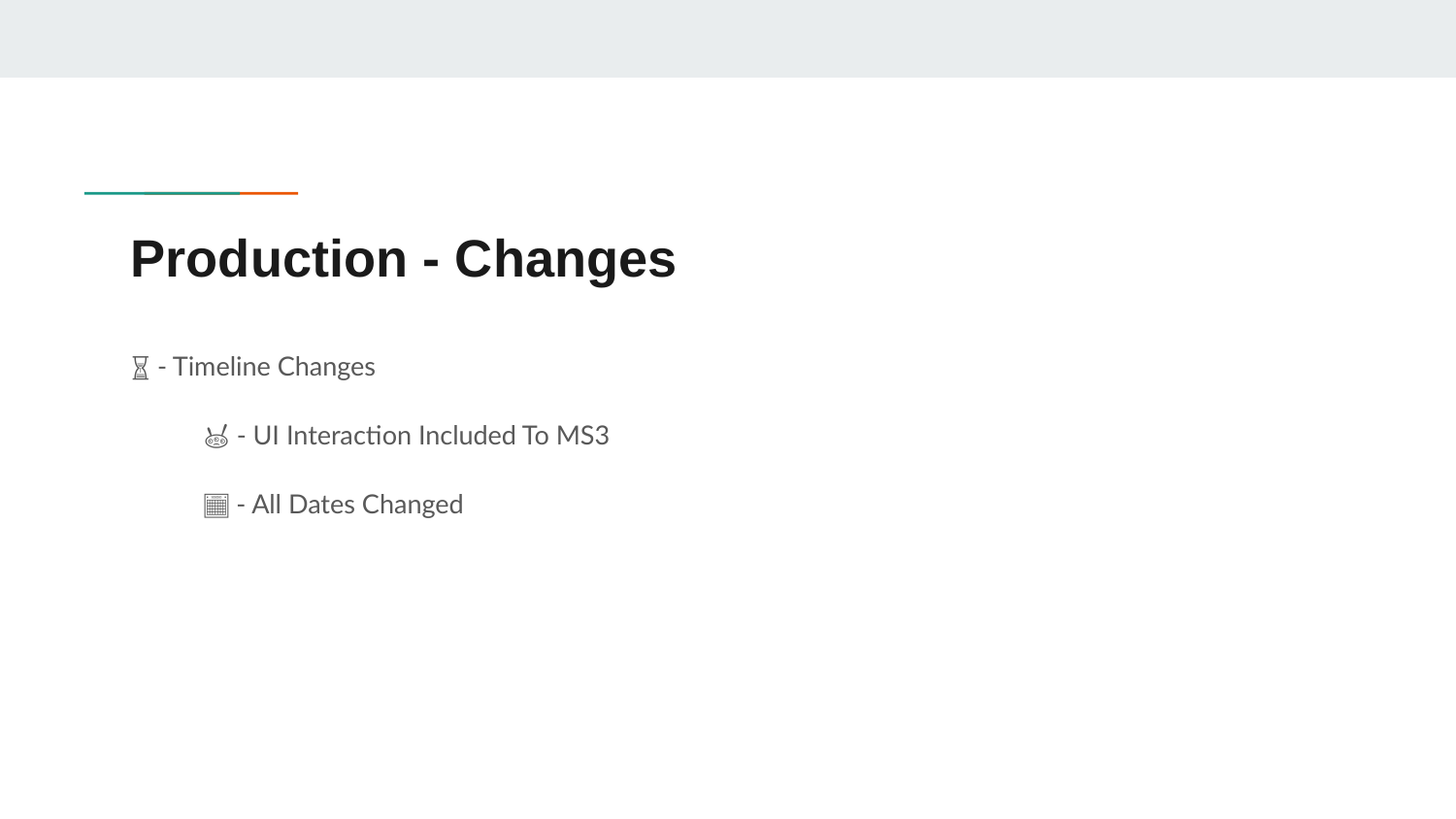

# Production - Changes
⏳ - Timeline Changes
👾 - UI Interaction Included To MS3
📅 - All Dates Changed